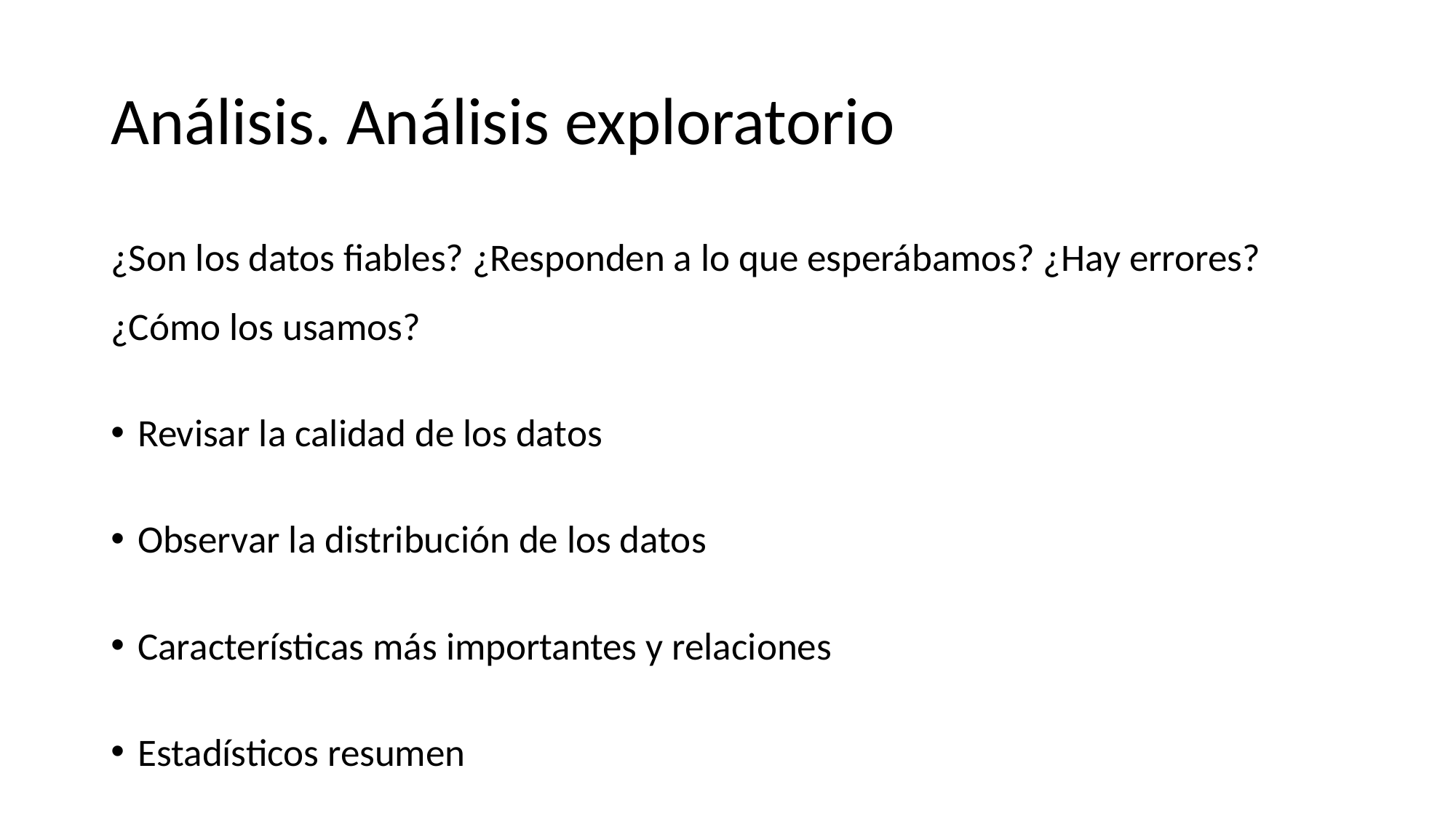

# Análisis. Análisis exploratorio
¿Son los datos fiables? ¿Responden a lo que esperábamos? ¿Hay errores?
¿Cómo los usamos?
Revisar la calidad de los datos
Observar la distribución de los datos
Características más importantes y relaciones
Estadísticos resumen